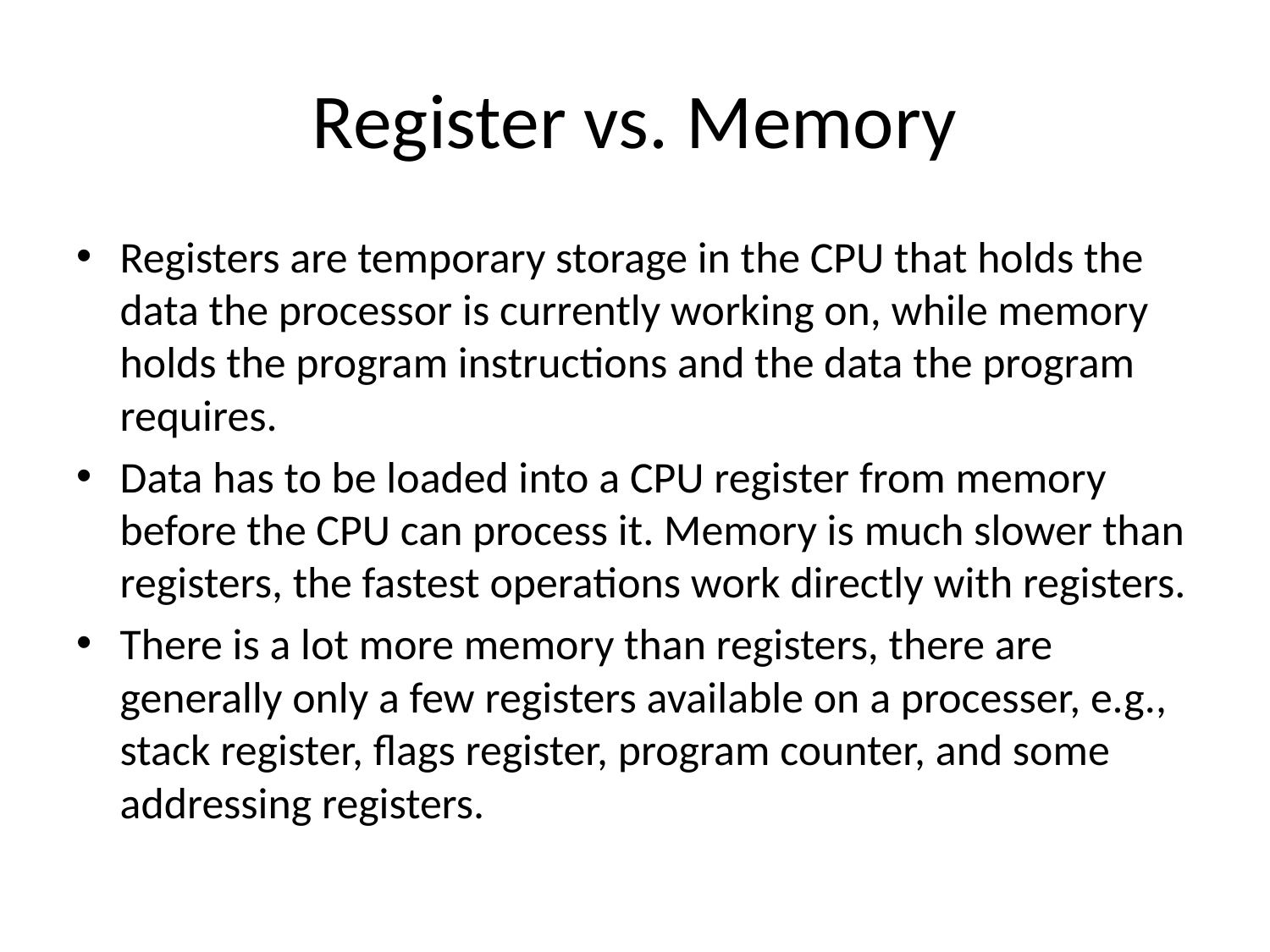

# Register vs. Memory
Registers are temporary storage in the CPU that holds the data the processor is currently working on, while memory holds the program instructions and the data the program requires.
Data has to be loaded into a CPU register from memory before the CPU can process it. Memory is much slower than registers, the fastest operations work directly with registers.
There is a lot more memory than registers, there are generally only a few registers available on a processer, e.g., stack register, flags register, program counter, and some addressing registers.